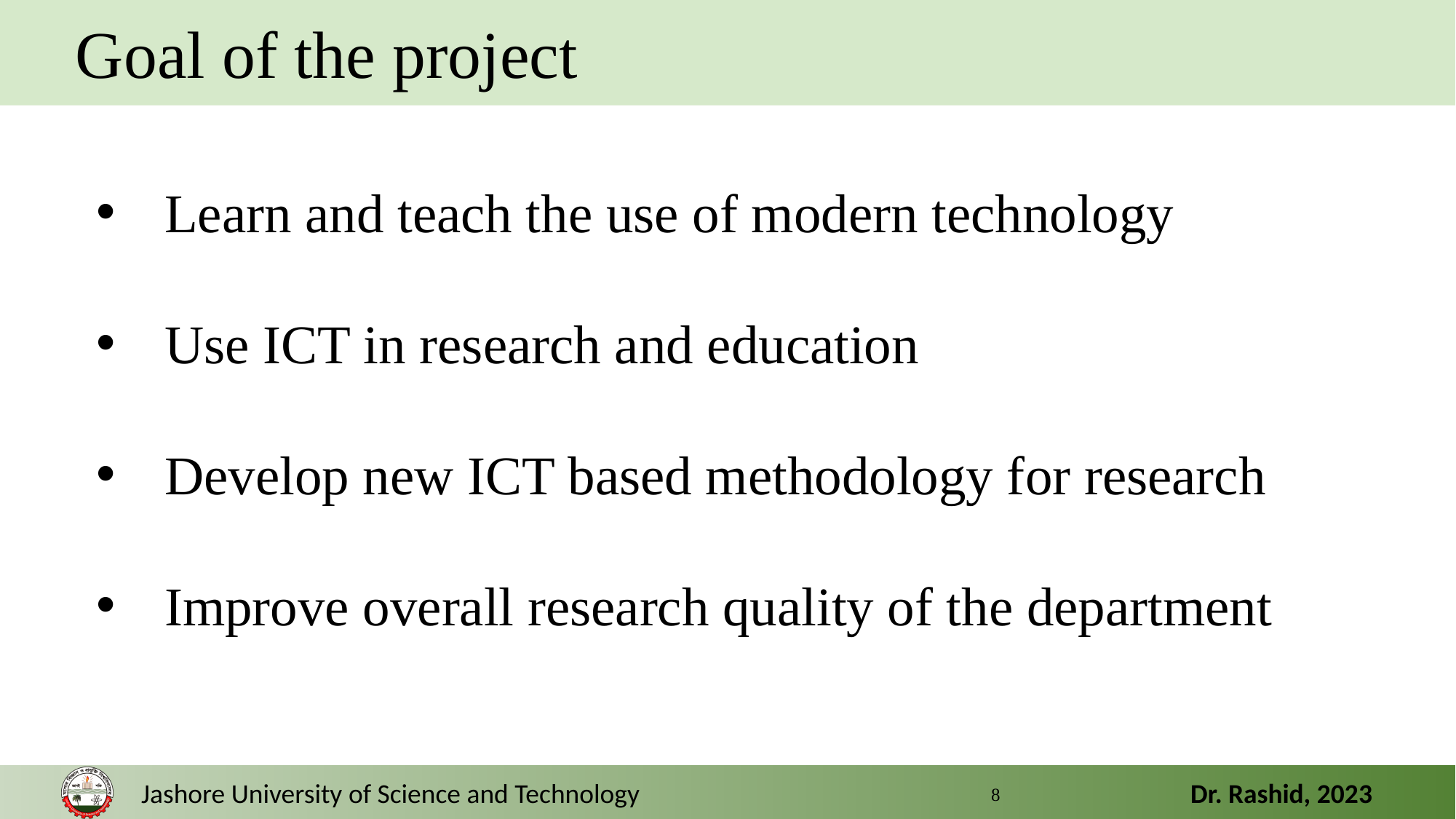

Goal of the project
Learn and teach the use of modern technology

Use ICT in research and education

Develop new ICT based methodology for research

Improve overall research quality of the department
8